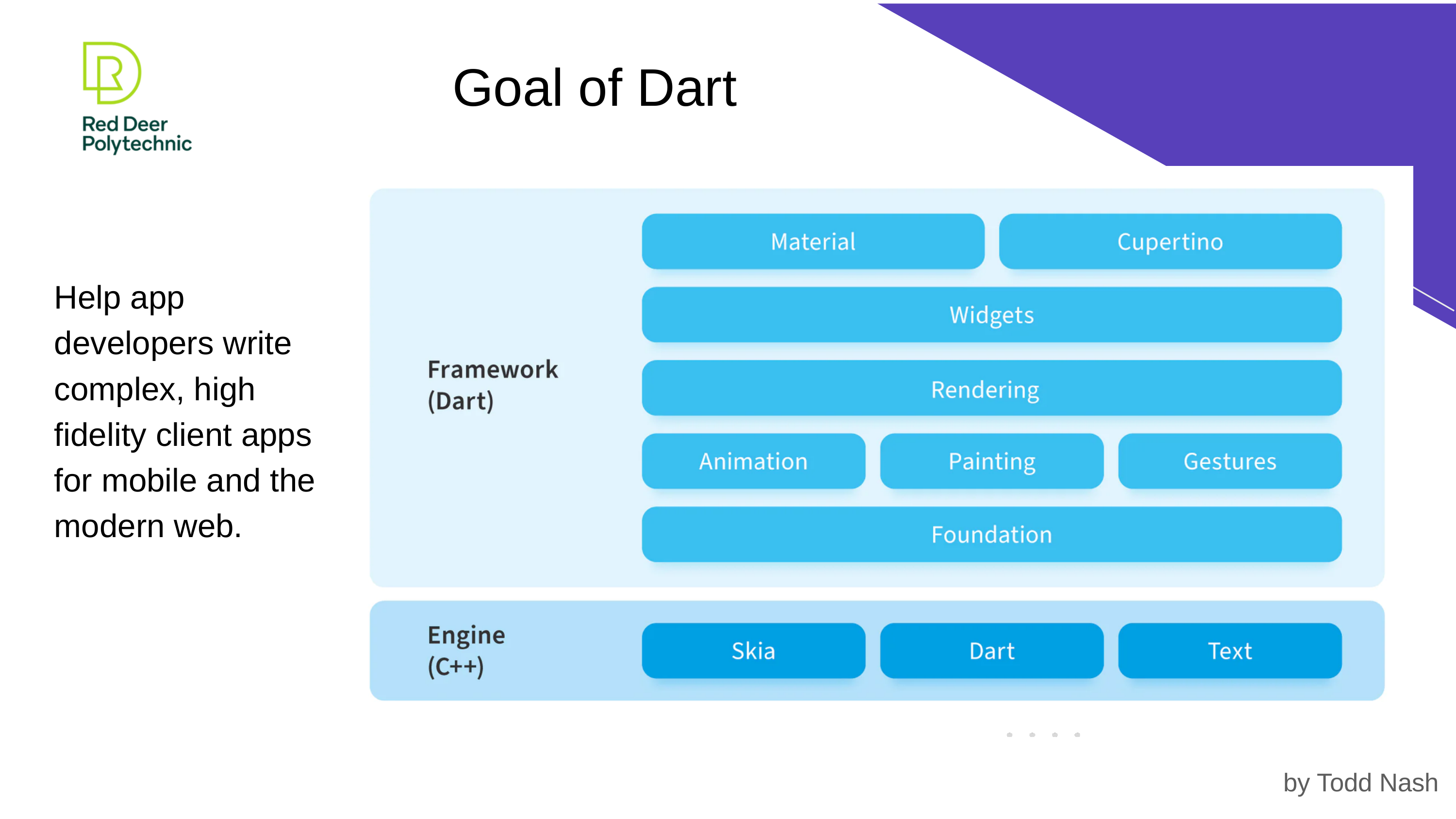

Goal of Dart

Help app developers write complex, high fidelity client apps for mobile and the modern web.

by Todd Nash